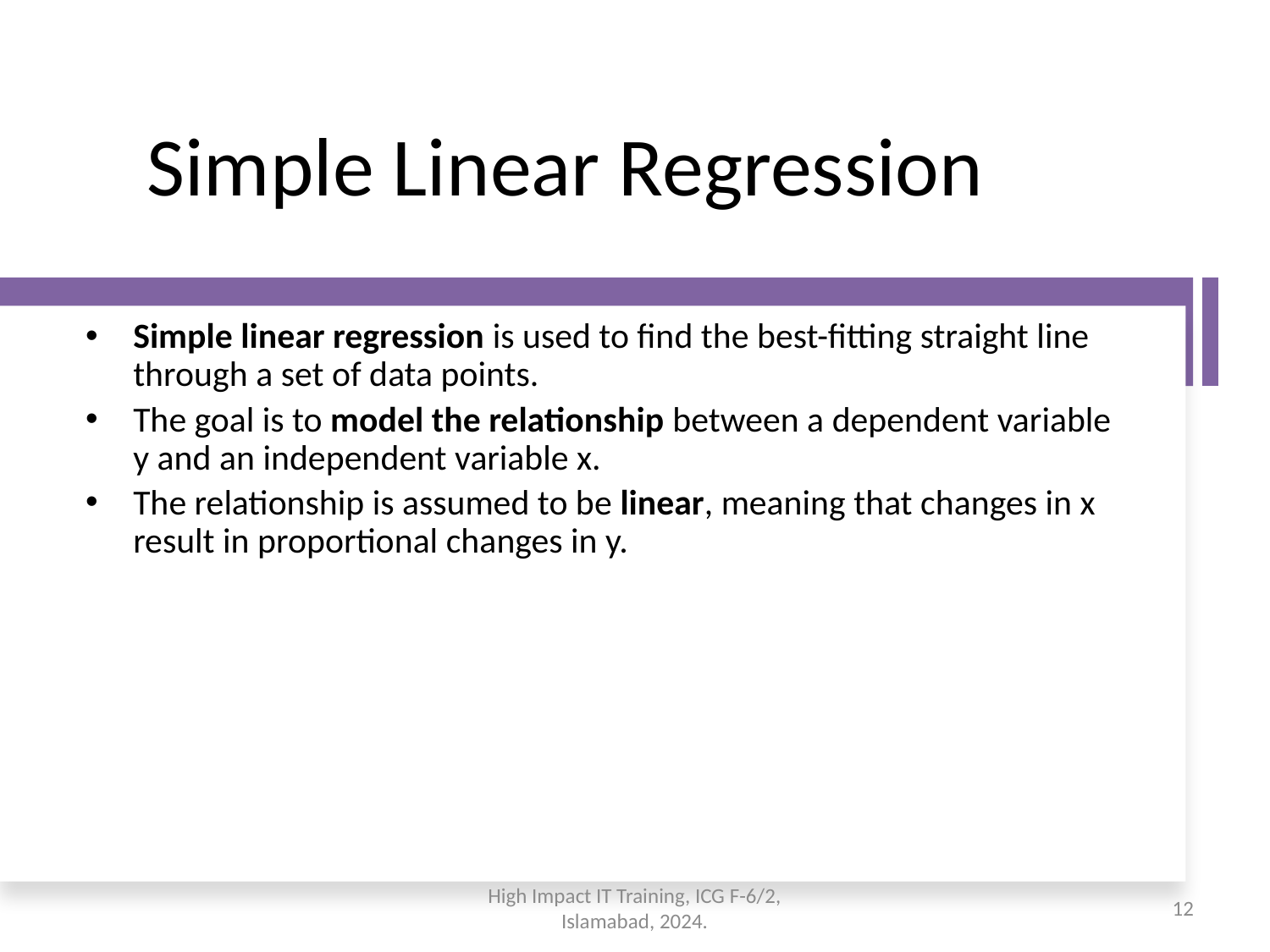

# Simple Linear Regression

Simple linear regression is used to find the best-fitting straight line through a set of data points.
The goal is to model the relationship between a dependent variable y and an independent variable x.
The relationship is assumed to be linear, meaning that changes in x result in proportional changes in y.
High Impact IT Training, ICG F-6/2, Islamabad, 2024.
12